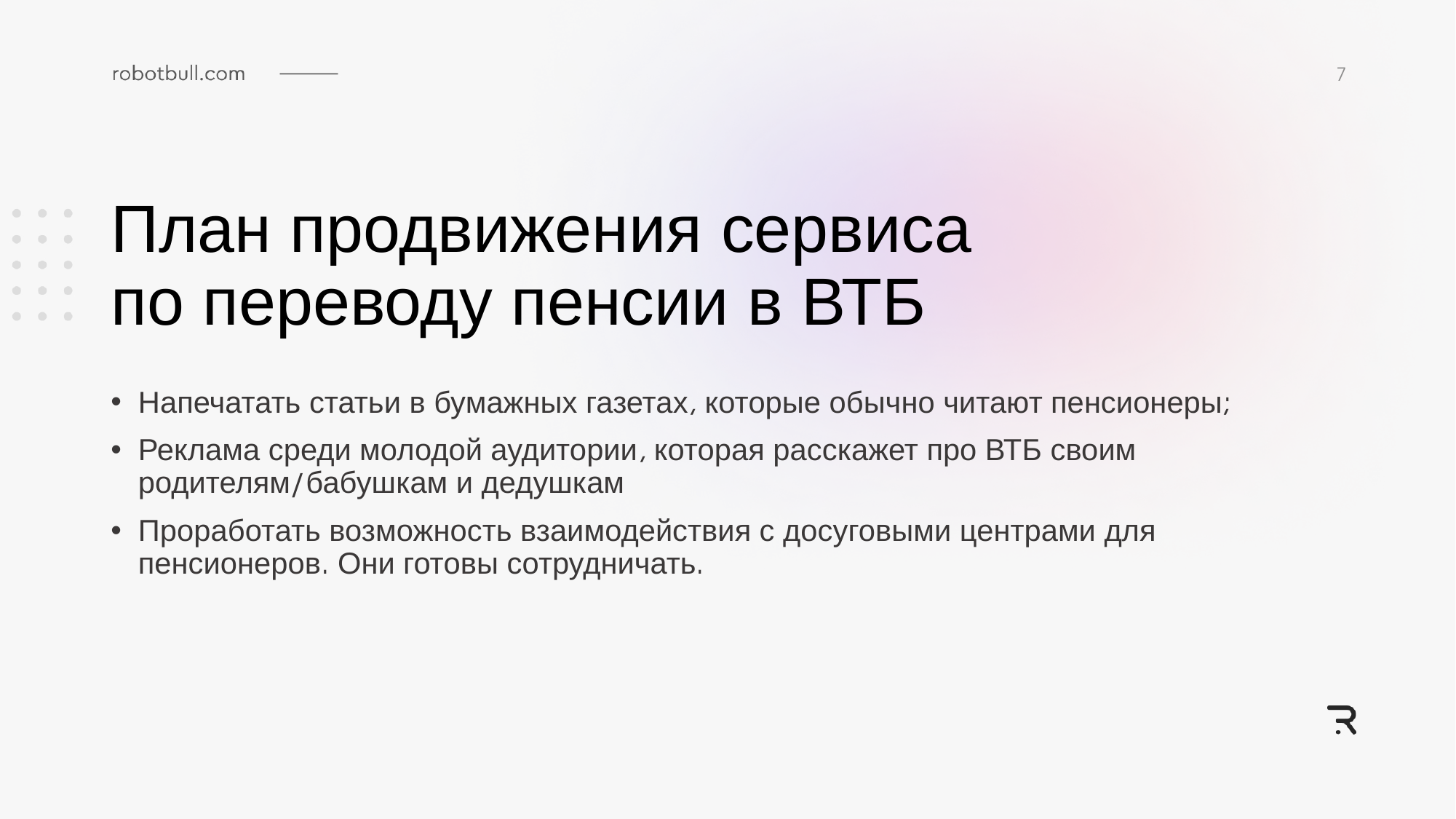

7
# План продвижения сервиса по переводу пенсии в ВТБ
Напечатать статьи в бумажных газетах, которые обычно читают пенсионеры;
Реклама среди молодой аудитории, которая расскажет про ВТБ своим родителям/бабушкам и дедушкам
Проработать возможность взаимодействия с досуговыми центрами для пенсионеров. Они готовы сотрудничать.